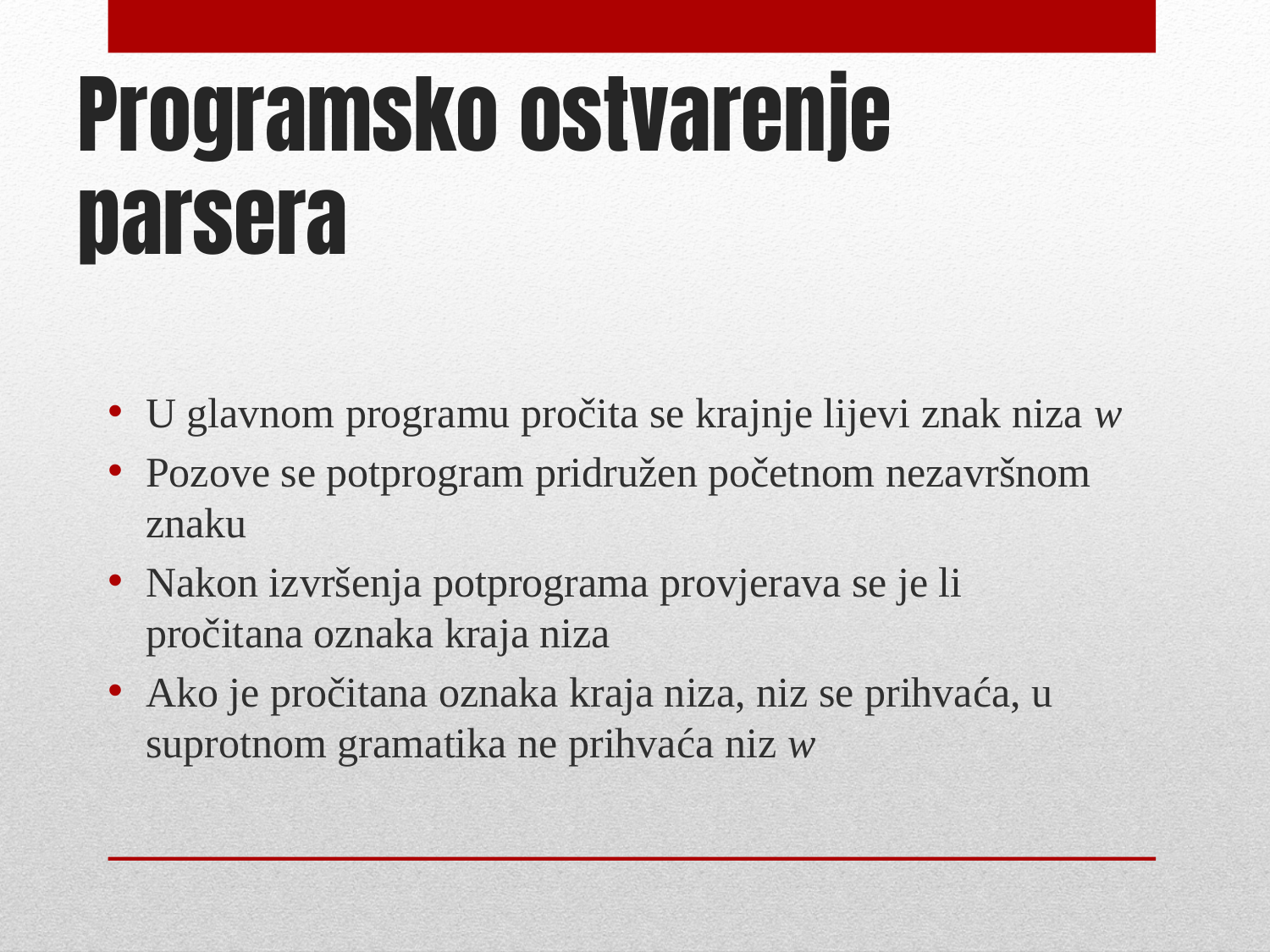

# Programsko ostvarenje parsera
U glavnom programu pročita se krajnje lijevi znak niza w
Pozove se potprogram pridružen početnom nezavršnom znaku
Nakon izvršenja potprograma provjerava se je li pročitana oznaka kraja niza
Ako je pročitana oznaka kraja niza, niz se prihvaća, u suprotnom gramatika ne prihvaća niz w